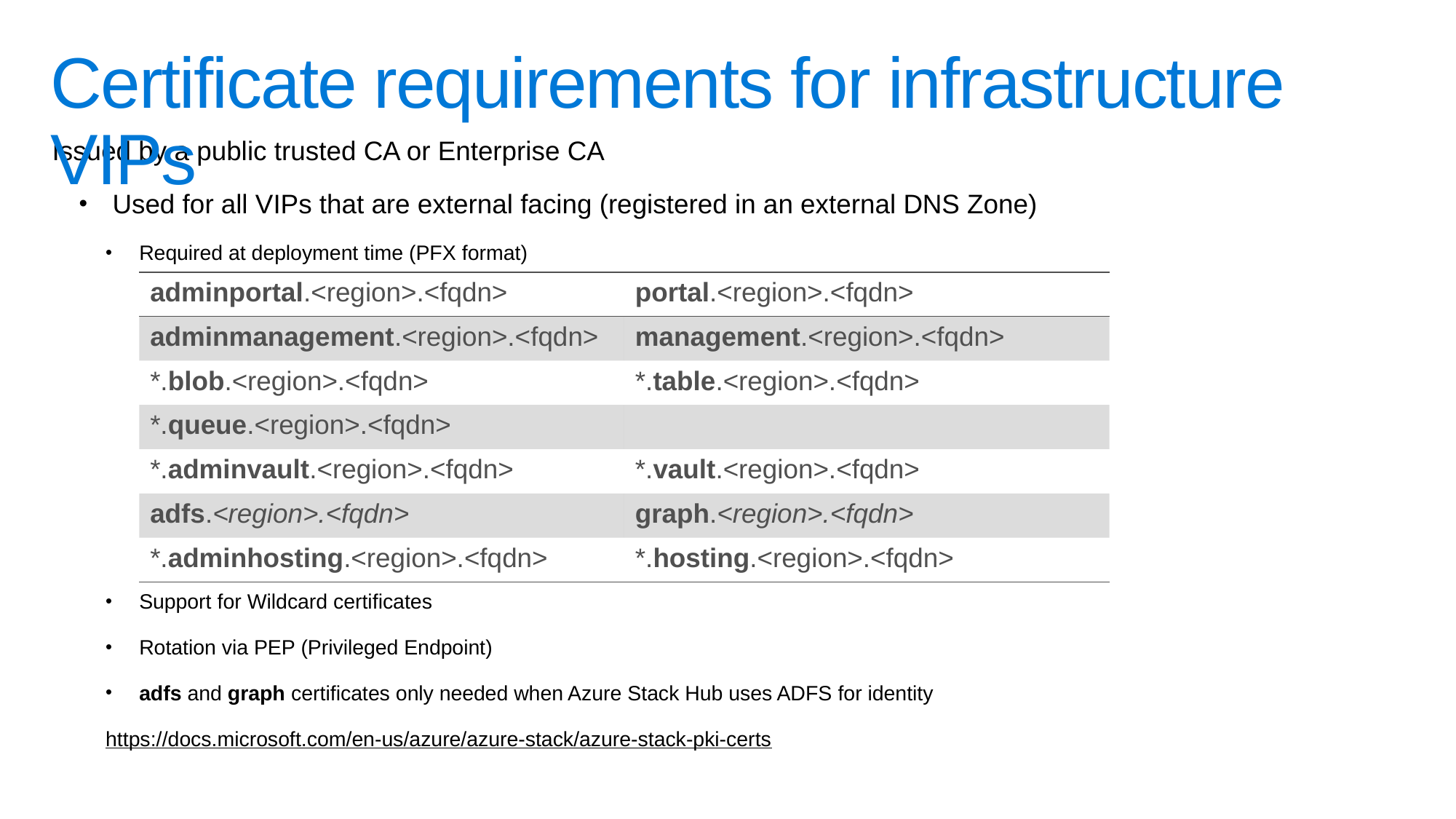

# Certificate requirements for infrastructure VIPs
Issued by a public trusted CA or Enterprise CA
Used for all VIPs that are external facing (registered in an external DNS Zone)
Required at deployment time (PFX format)

Support for Wildcard certificates
Rotation via PEP (Privileged Endpoint)
adfs and graph certificates only needed when Azure Stack Hub uses ADFS for identity
https://docs.microsoft.com/en-us/azure/azure-stack/azure-stack-pki-certs
| adminportal.<region>.<fqdn> | portal.<region>.<fqdn> |
| --- | --- |
| adminmanagement.<region>.<fqdn> | management.<region>.<fqdn> |
| \*.blob.<region>.<fqdn> | \*.table.<region>.<fqdn> |
| \*.queue.<region>.<fqdn> |  |
| \*.adminvault.<region>.<fqdn> | \*.vault.<region>.<fqdn> |
| adfs.<region>.<fqdn> | graph.<region>.<fqdn> |
| \*.adminhosting.<region>.<fqdn> | \*.hosting.<region>.<fqdn> |